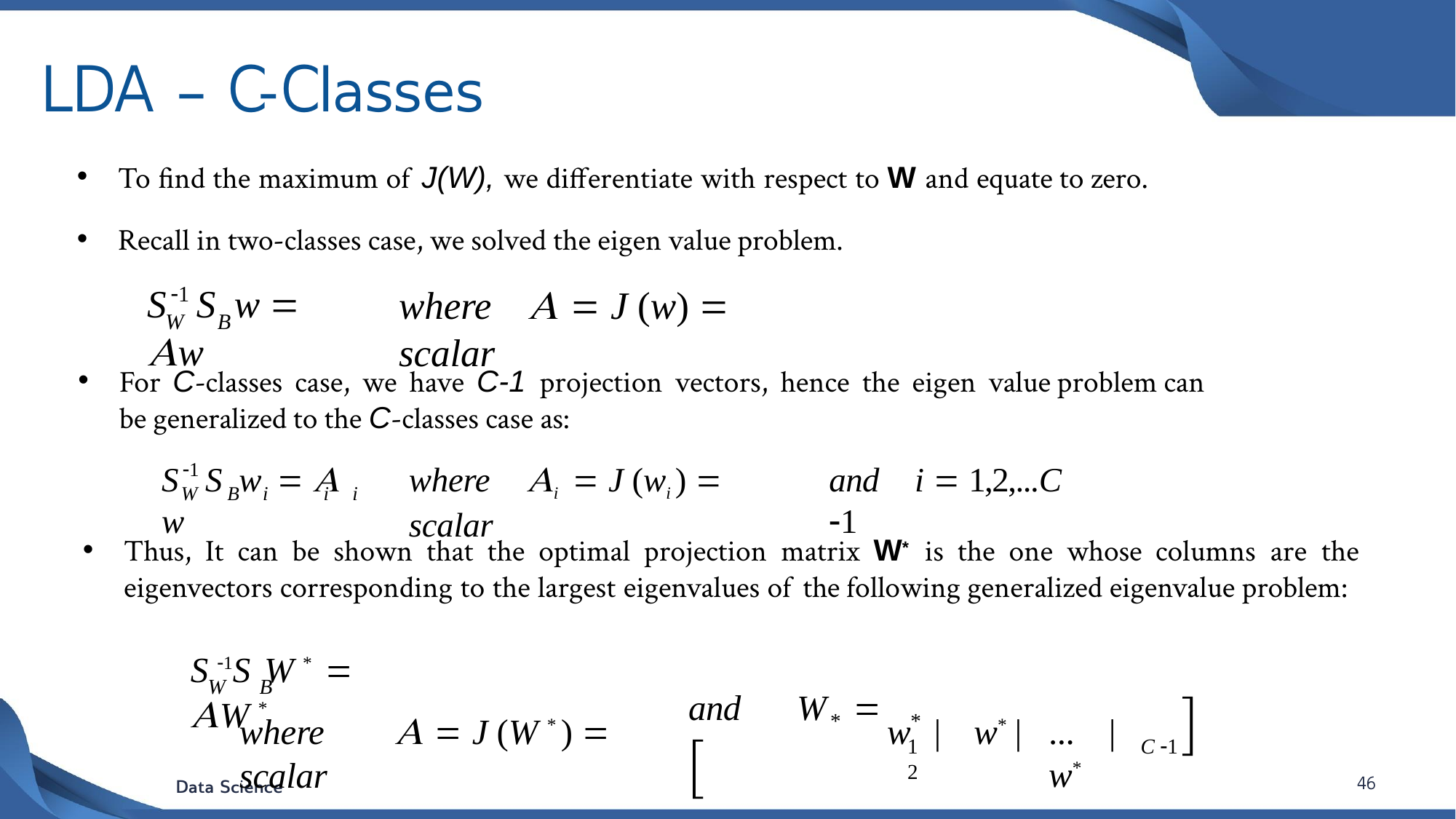

# LDA – C-Classes
To find the maximum of J(W), we differentiate with respect to W and equate to zero.
Recall in two-classes case, we solved the eigen value problem.
S	S	w = Αw
where	Α = J (w) = scalar
−1
W	B
For C-classes case, we have C-1 projection vectors, hence the eigen value problem can be generalized to the C-classes case as:
S	S	w	= Α w
where	Αi = J (wi ) = scalar
−1
and	i = 1,2,...C −1
W	B	i	i	i
Thus, It can be shown that the optimal projection matrix W* is the one whose columns are the eigenvectors corresponding to the largest eigenvalues of the following generalized eigenvalue problem:
S −1S W * = ΑW *
W	B
where	Α = J (W * ) = scalar
*
*
w	|	w* |
...	| w*
]
and	W	= [
1	2
C −1